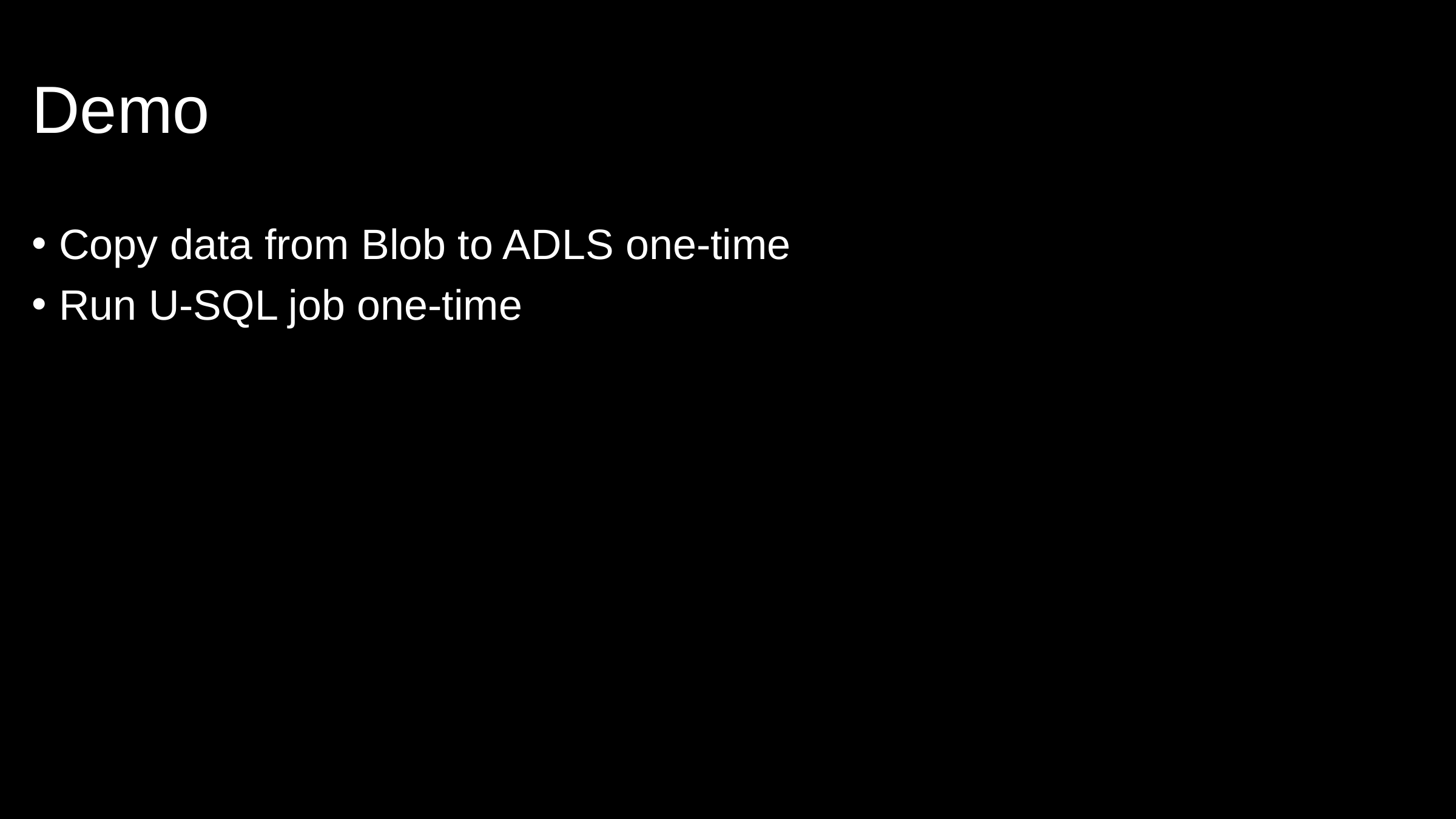

# Demo
Copy data from Blob to ADLS one-time
Run U-SQL job one-time